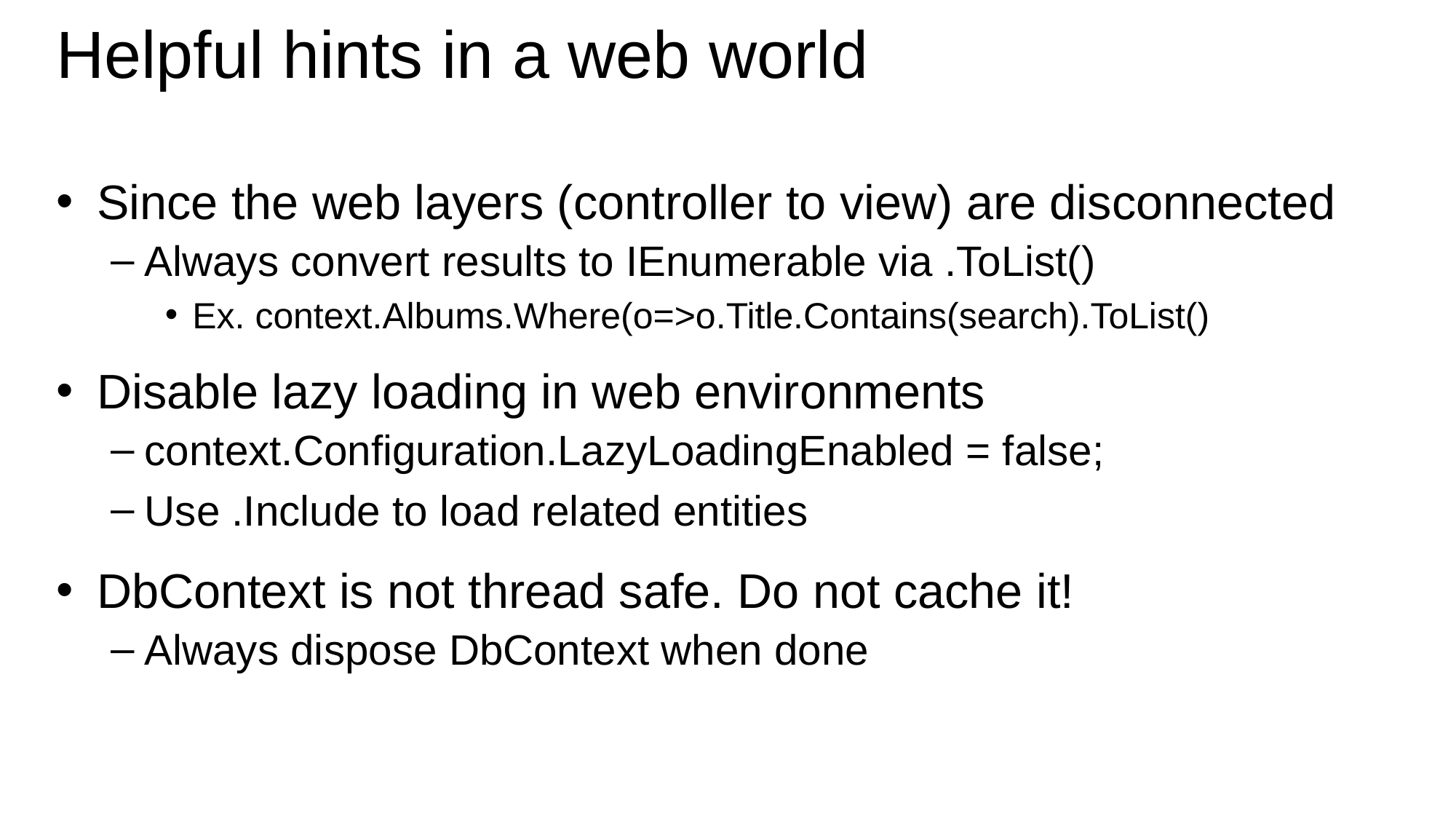

# Helpful hints in a web world
Since the web layers (controller to view) are disconnected
Always convert results to IEnumerable via .ToList()
Ex. context.Albums.Where(o=>o.Title.Contains(search).ToList()
Disable lazy loading in web environments
context.Configuration.LazyLoadingEnabled = false;
Use .Include to load related entities
DbContext is not thread safe. Do not cache it!
Always dispose DbContext when done